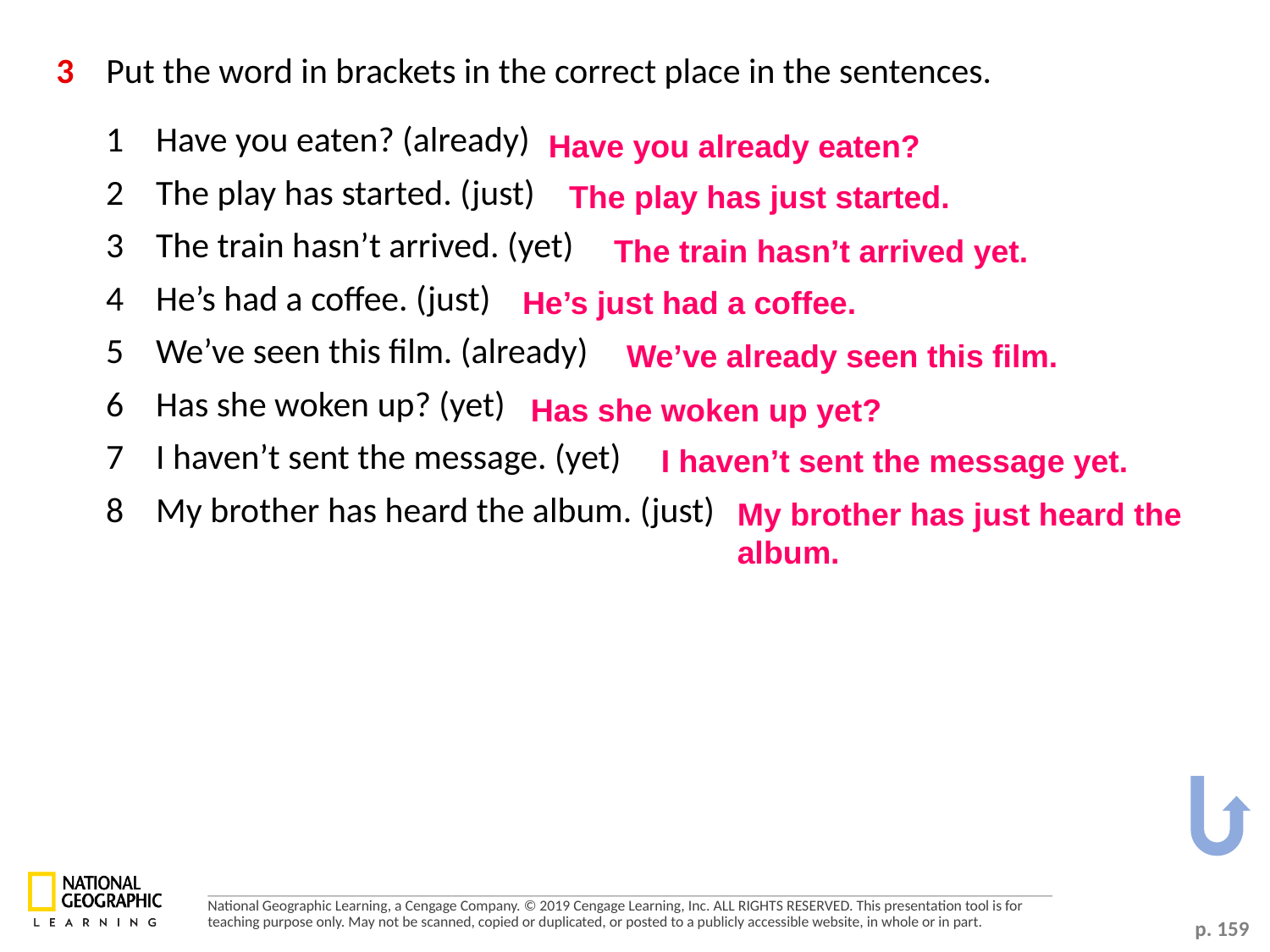

3   	Put the word in brackets in the correct place in the sentences.
1    Have you eaten? (already)
2    The play has started. (just)
3    The train hasn’t arrived. (yet)
4    He’s had a coffee. (just)
5    We’ve seen this film. (already)
6    Has she woken up? (yet)
7    I haven’t sent the message. (yet)
8    My brother has heard the album. (just)
Have you already eaten?
The play has just started.
The train hasn’t arrived yet.
He’s just had a coffee.
We’ve already seen this film.
Has she woken up yet?
I haven’t sent the message yet.
My brother has just heard the album.

p. 159